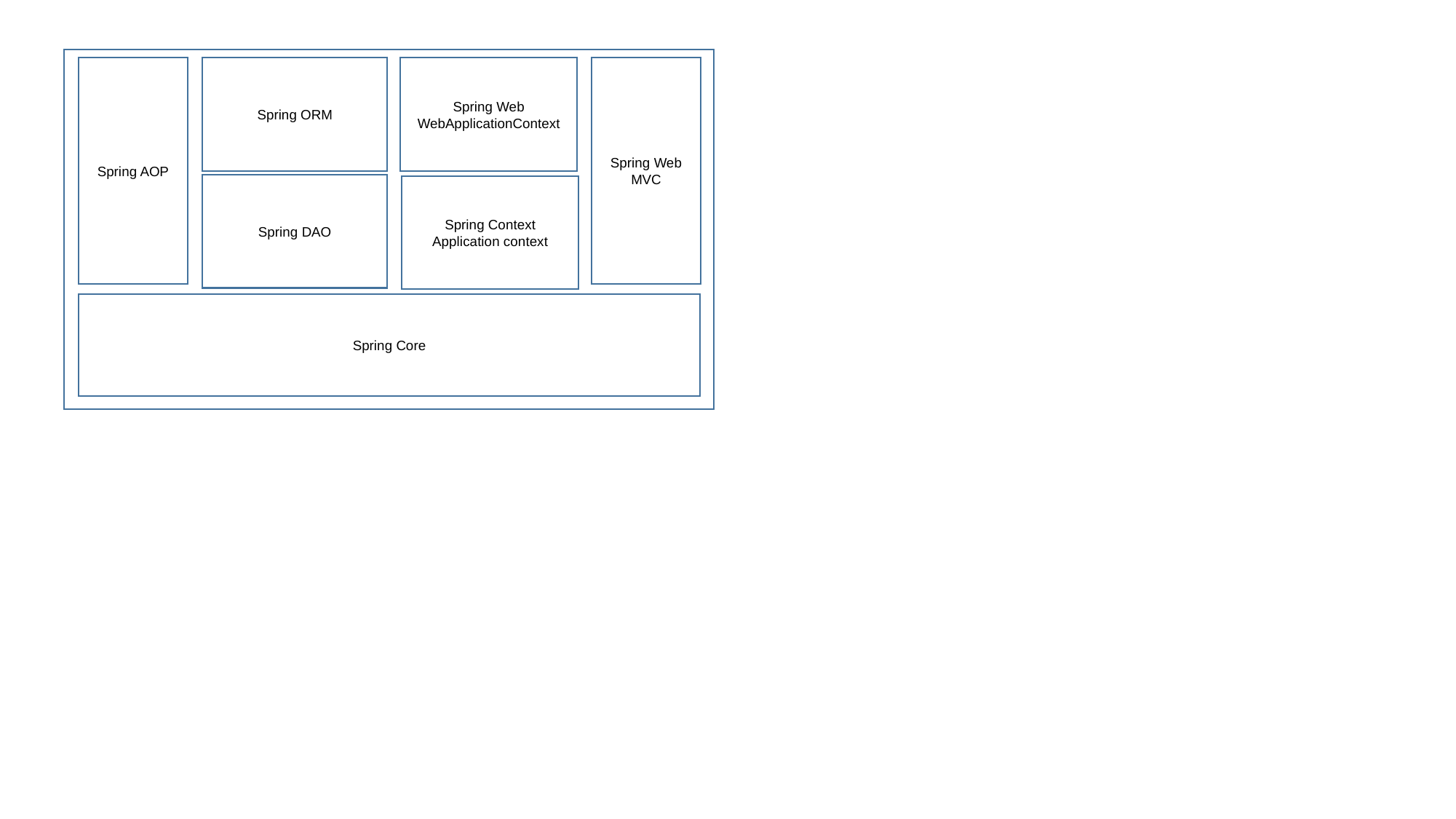

Spring AOP
Spring ORM
Spring Web
WebApplicationContext
Spring Web MVC
Spring DAO
Spring Context Application context
Spring Core